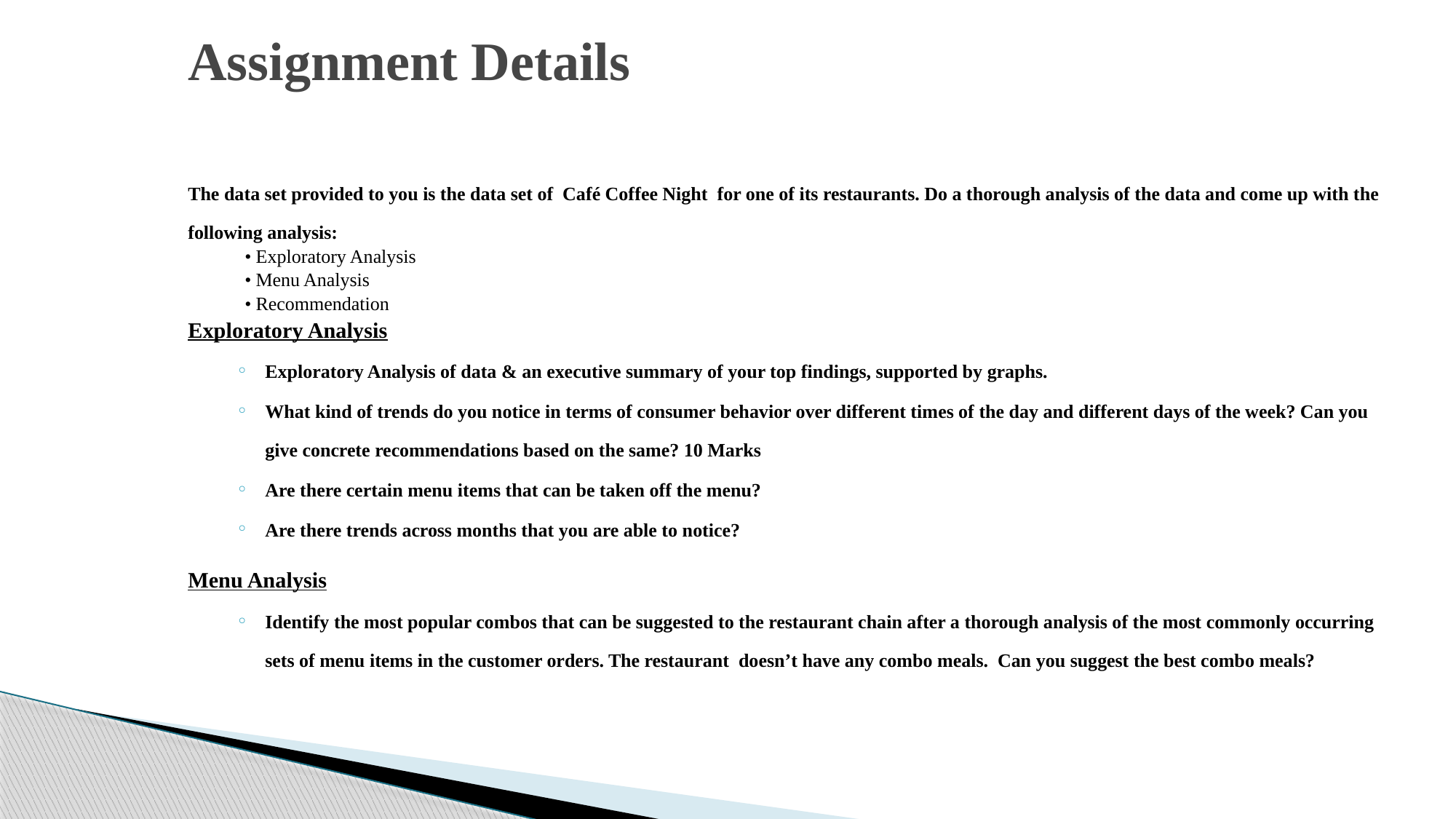

# Assignment Details
The data set provided to you is the data set of  Café Coffee Night  for one of its restaurants. Do a thorough analysis of the data and come up with the following analysis:
• Exploratory Analysis
• Menu Analysis
• Recommendation
Exploratory Analysis
Exploratory Analysis of data & an executive summary of your top findings, supported by graphs.
What kind of trends do you notice in terms of consumer behavior over different times of the day and different days of the week? Can you give concrete recommendations based on the same? 10 Marks
Are there certain menu items that can be taken off the menu?
Are there trends across months that you are able to notice?

Menu Analysis
Identify the most popular combos that can be suggested to the restaurant chain after a thorough analysis of the most commonly occurring sets of menu items in the customer orders. The restaurant  doesn’t have any combo meals.  Can you suggest the best combo meals?